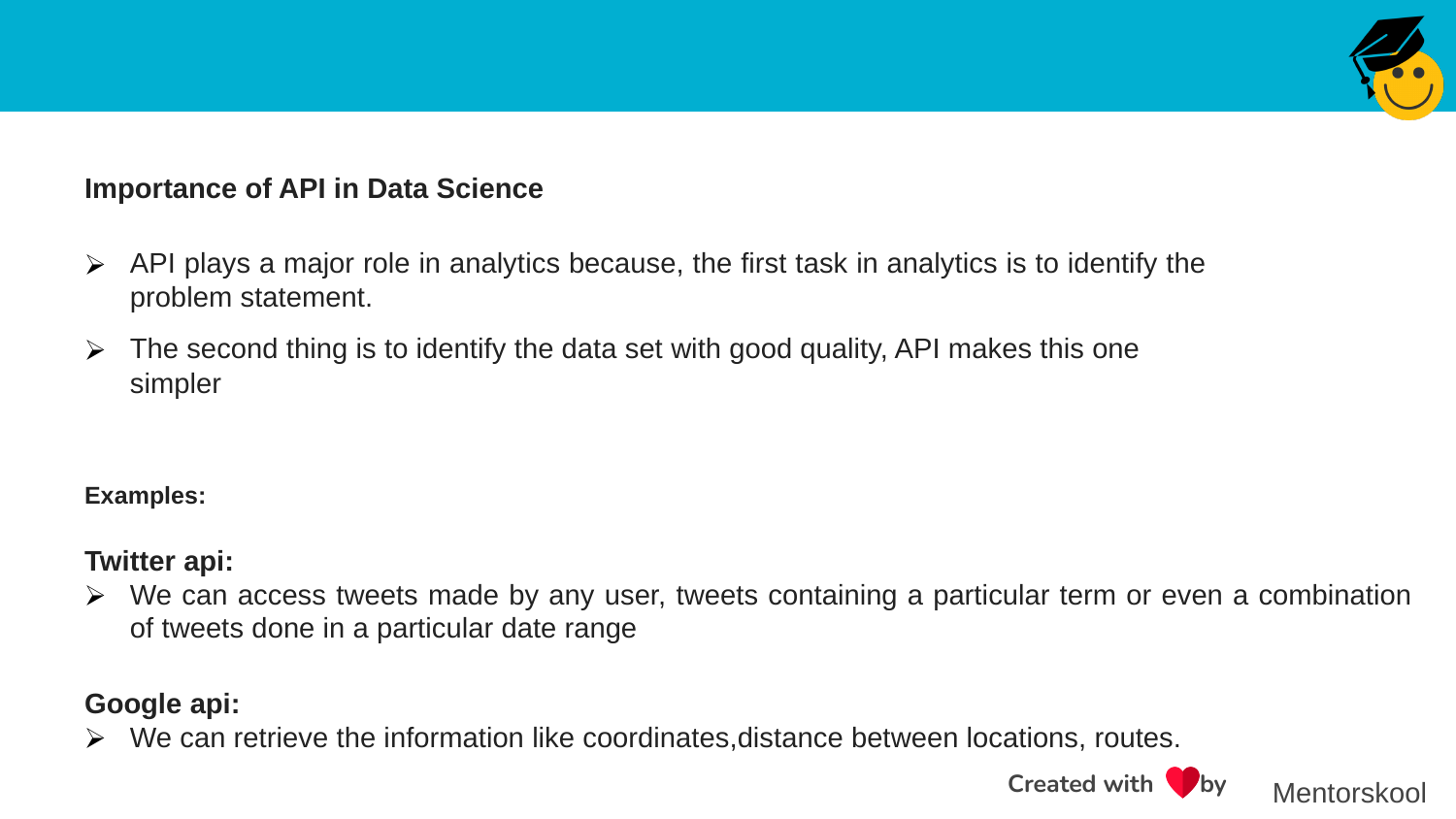

Importance of API in Data Science
API plays a major role in analytics because, the first task in analytics is to identify the problem statement.

The second thing is to identify the data set with good quality, API makes this one simpler

Examples:

Twitter api:
We can access tweets made by any user, tweets containing a particular term or even a combination of tweets done in a particular date range

Google api:
We can retrieve the information like coordinates,distance between locations, routes.